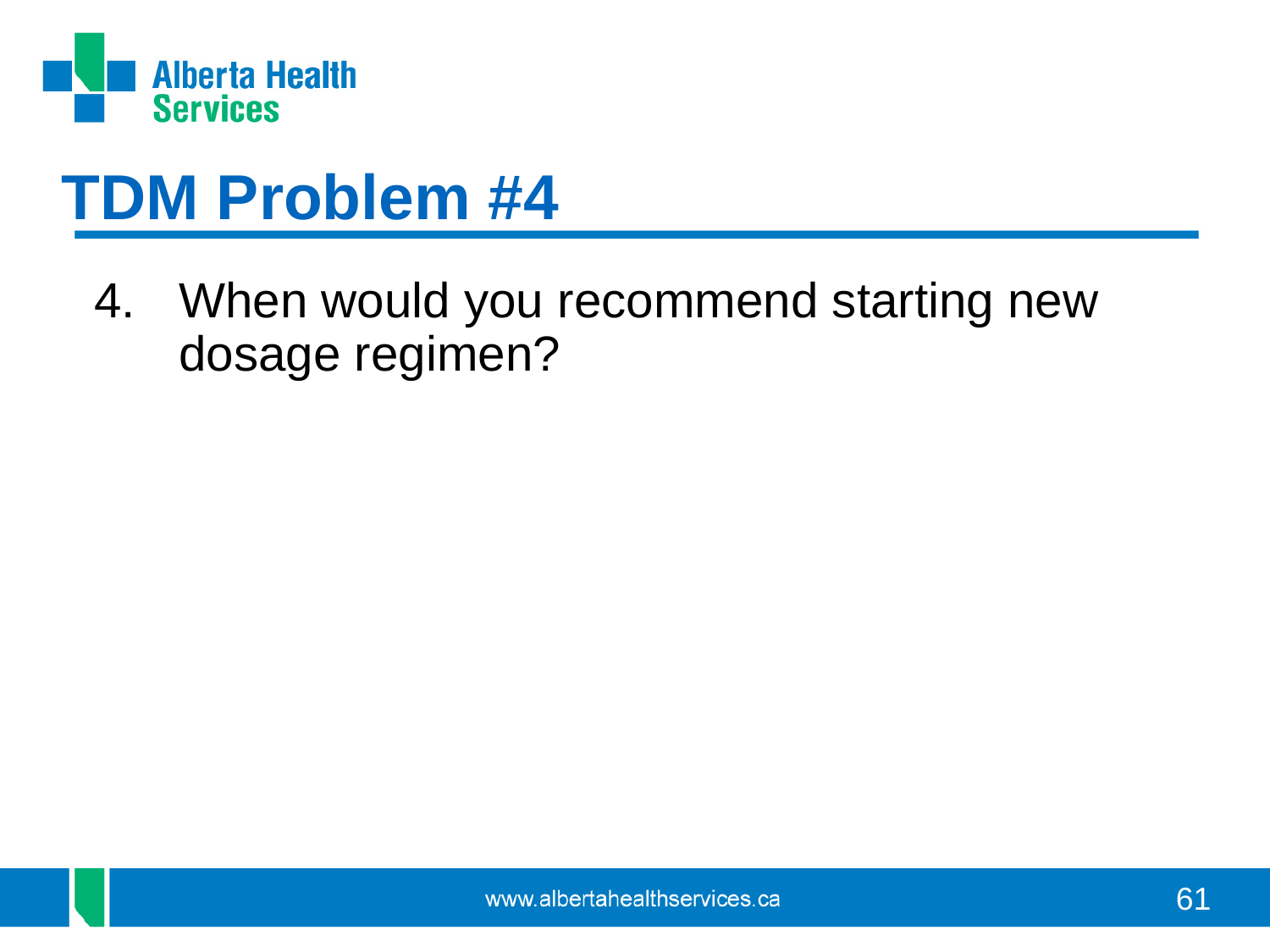

TDM Problem #4
4.	When would you recommend starting new dosage regimen?